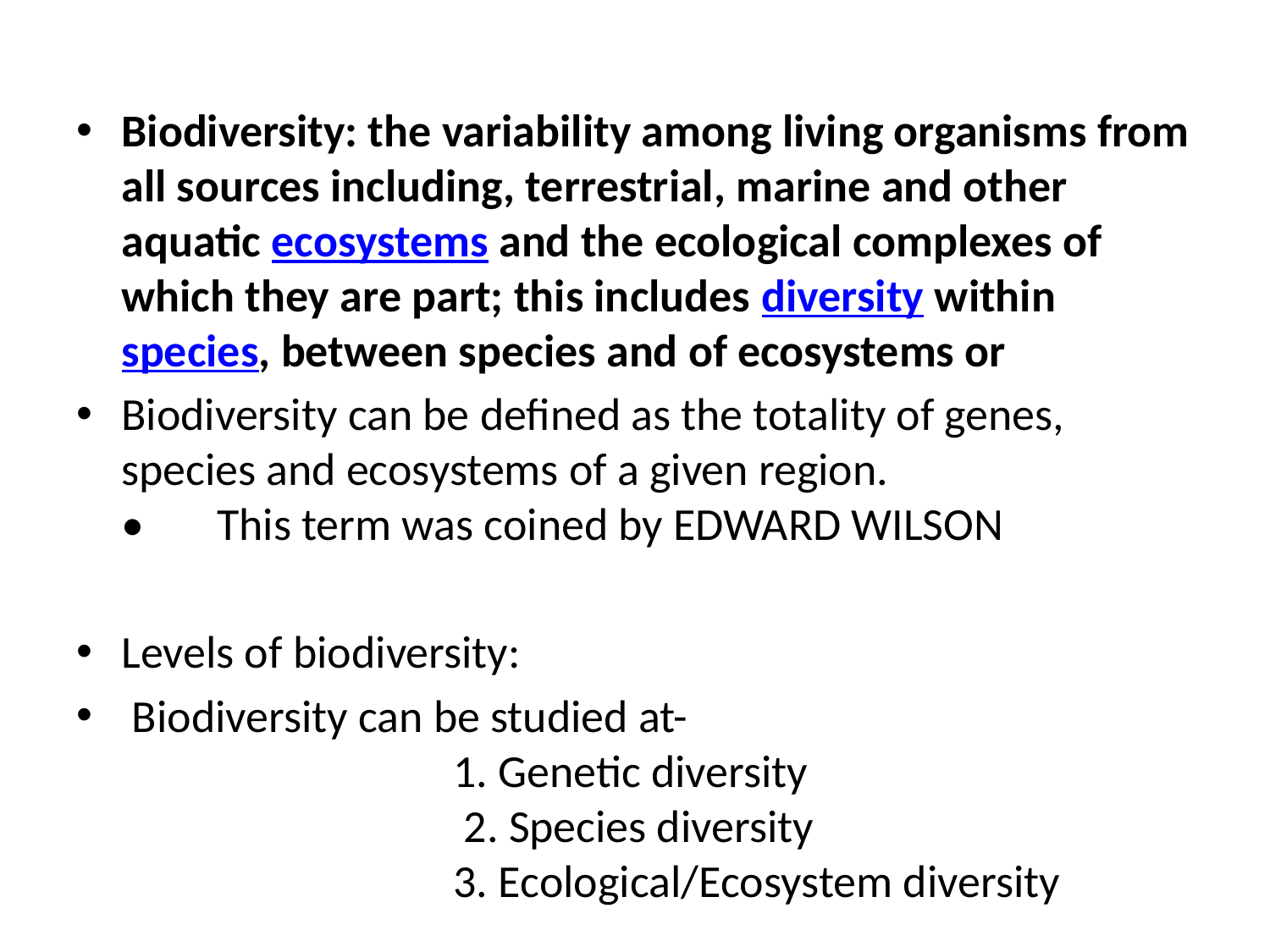

Biodiversity: the variability among living organisms from all sources including, terrestrial, marine and other aquatic ecosystems and the ecological complexes of which they are part; this includes diversity within species, between species and of ecosystems or
Biodiversity can be defined as the totality of genes, species and ecosystems of a given region.
•       This term was coined by EDWARD WILSON

Levels of biodiversity:
 Biodiversity can be studied at-
                                1. Genetic diversity
                                 2. Species diversity 
                                3. Ecological/Ecosystem diversity